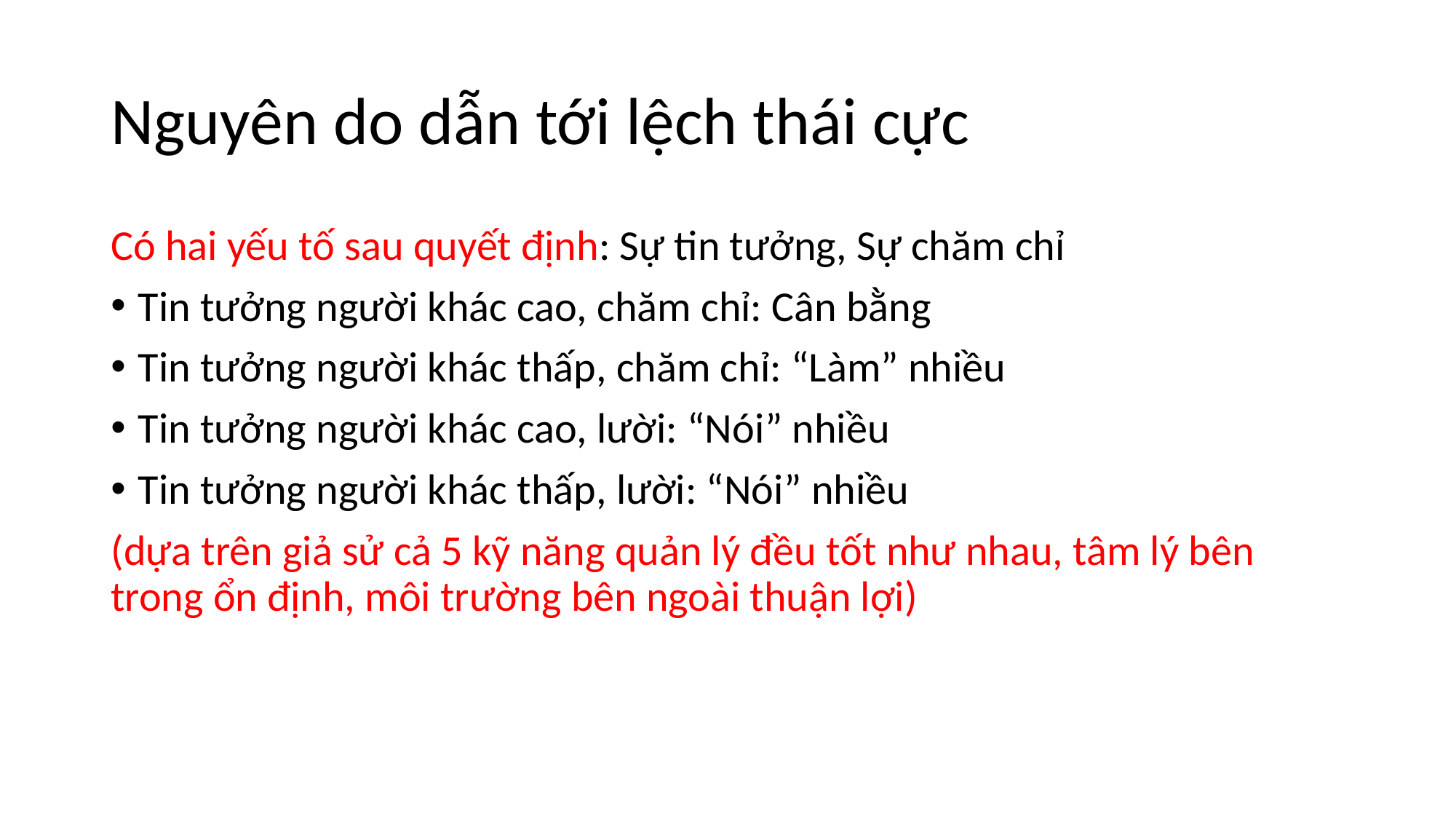

# Nguyên do dẫn tới lệch thái cực
Có hai yếu tố sau quyết định: Sự tin tưởng, Sự chăm chỉ
Tin tưởng người khác cao, chăm chỉ: Cân bằng
Tin tưởng người khác thấp, chăm chỉ: “Làm” nhiều
Tin tưởng người khác cao, lười: “Nói” nhiều
Tin tưởng người khác thấp, lười: “Nói” nhiều
(dựa trên giả sử cả 5 kỹ năng quản lý đều tốt như nhau, tâm lý bên trong ổn định, môi trường bên ngoài thuận lợi)